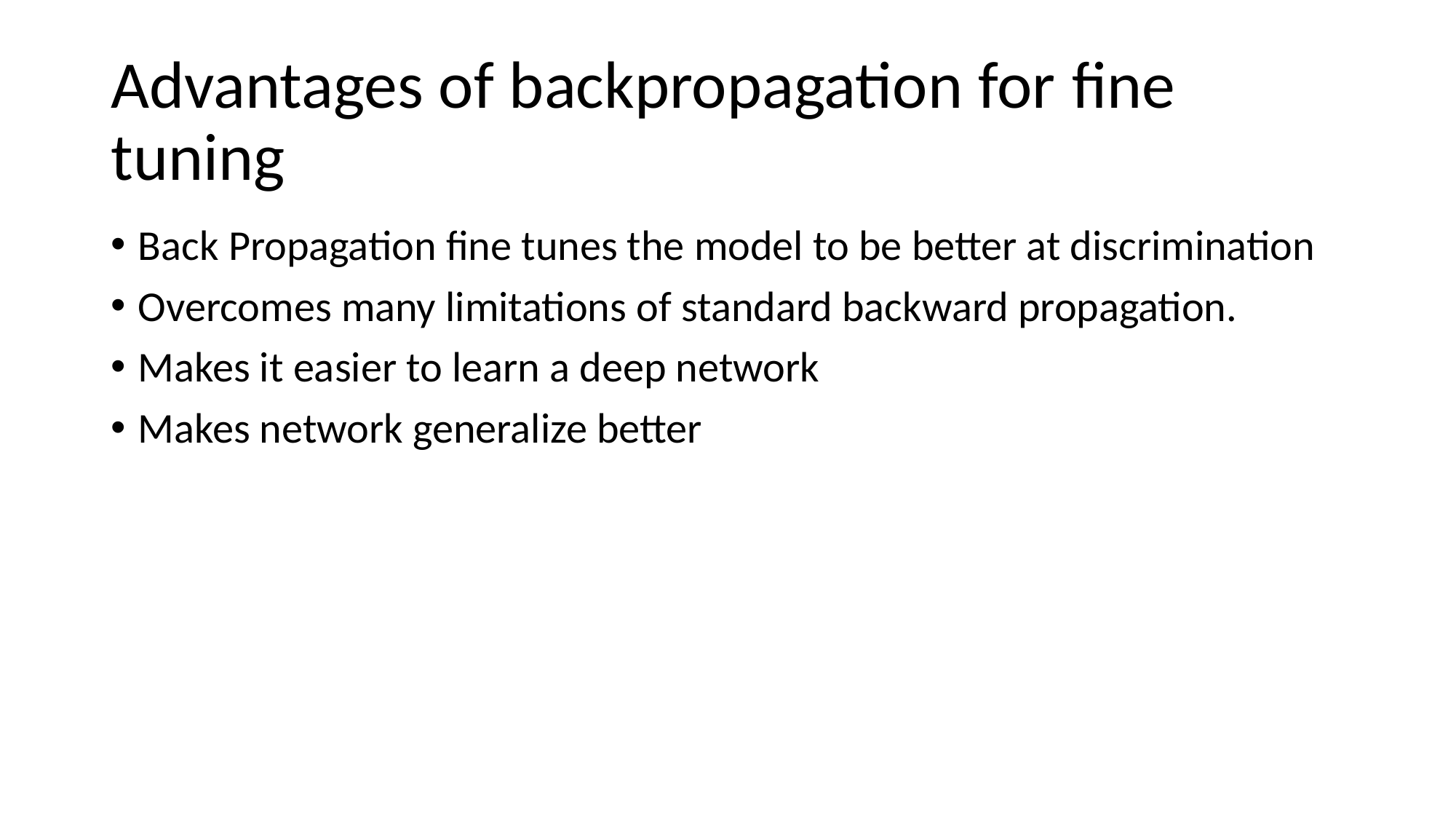

# Advantages of backpropagation for fine tuning
Back Propagation fine tunes the model to be better at discrimination
Overcomes many limitations of standard backward propagation.
Makes it easier to learn a deep network
Makes network generalize better